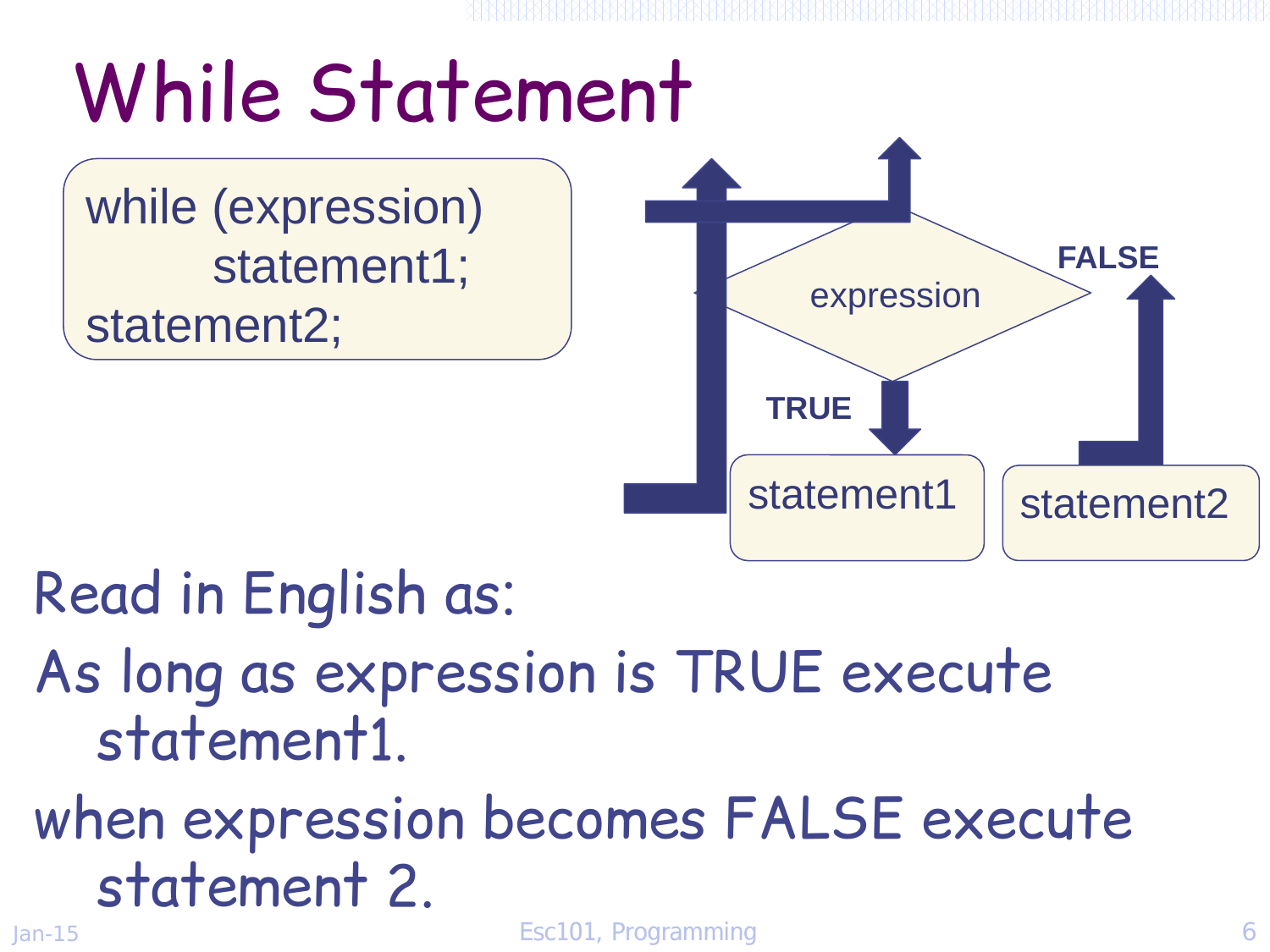

# While Statement

while (expression)
	statement1;
statement2;

FALSE
expression

TRUE

statement1
statement2
Read in English as:
As long as expression is TRUE execute statement1.
when expression becomes FALSE execute statement 2.
Jan-15
Esc101, Programming
6